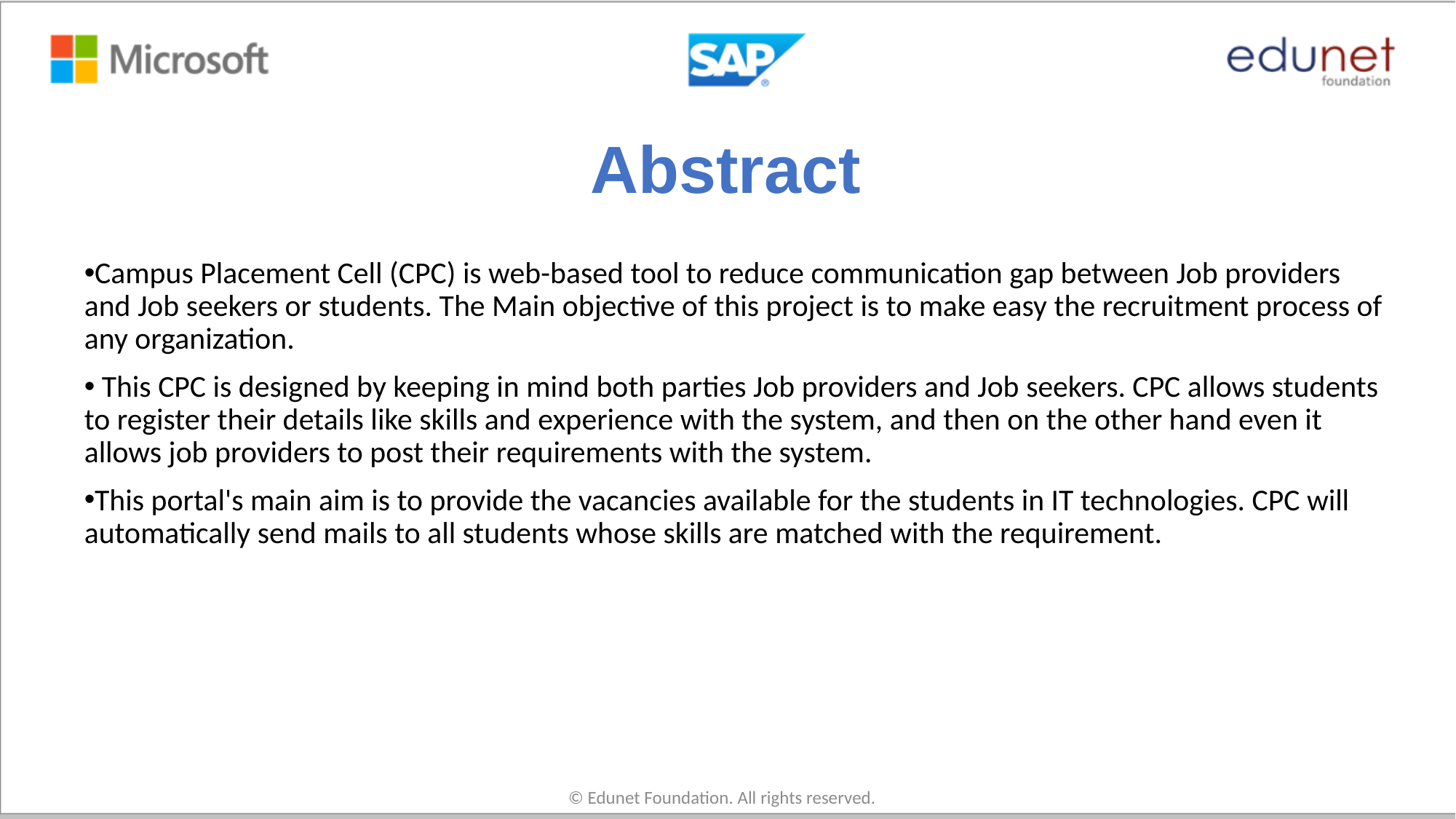

# Abstract
Campus Placement Cell (CPC) is web-based tool to reduce communication gap between Job providers and Job seekers or students. The Main objective of this project is to make easy the recruitment process of any organization.
 This CPC is designed by keeping in mind both parties Job providers and Job seekers. CPC allows students to register their details like skills and experience with the system, and then on the other hand even it allows job providers to post their requirements with the system.
This portal's main aim is to provide the vacancies available for the students in IT technologies. CPC will automatically send mails to all students whose skills are matched with the requirement.
© Edunet Foundation. All rights reserved.